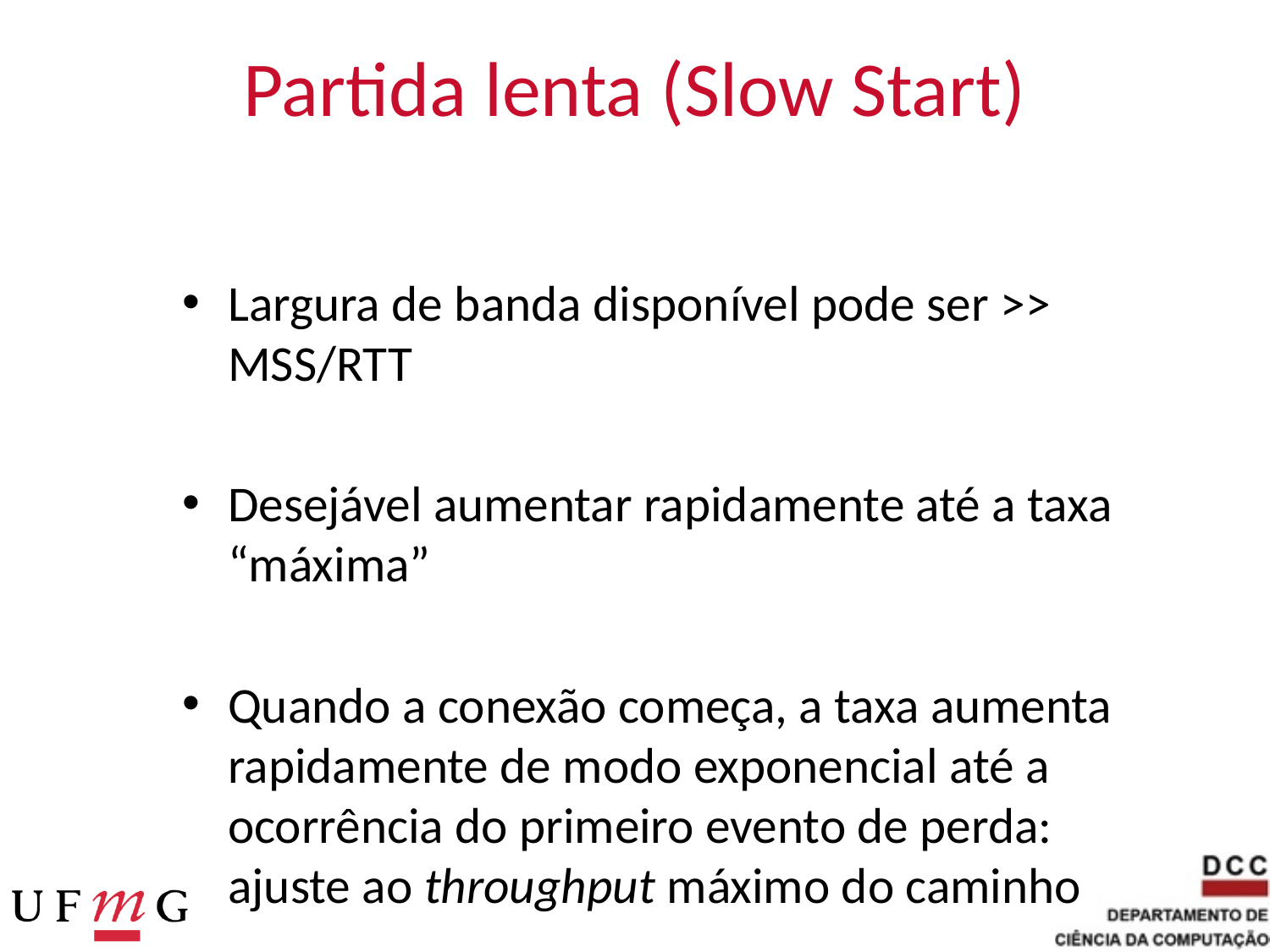

# Partida lenta (Slow Start)
Largura de banda disponível pode ser >> MSS/RTT

Desejável aumentar rapidamente até a taxa “máxima”

Quando a conexão começa, a taxa aumenta rapidamente de modo exponencial até a ocorrência do primeiro evento de perda: ajuste ao throughput máximo do caminho